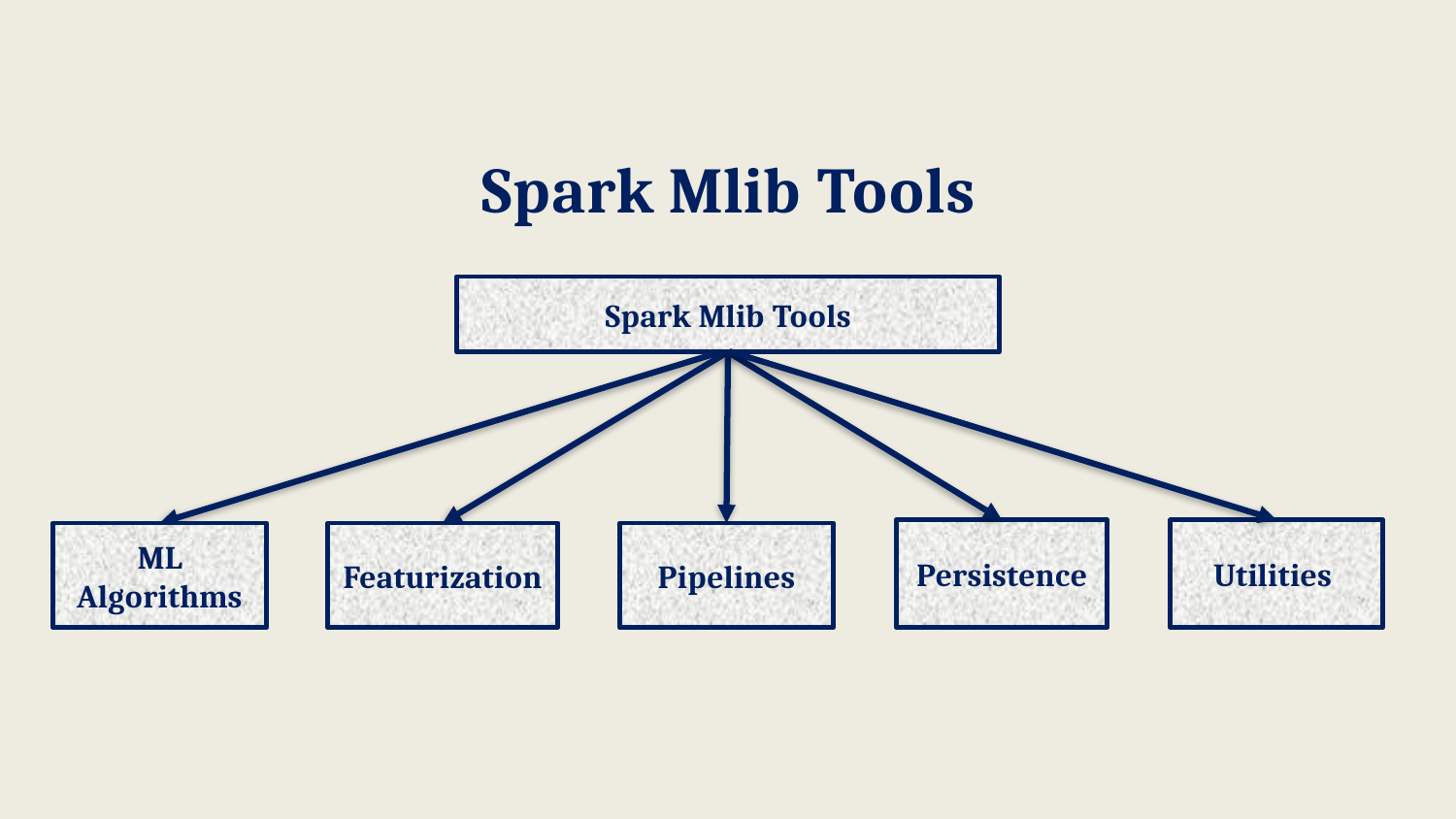

# Spark Mlib Tools
Spark Mlib Tools
Persistence
Utilities
ML Algorithms
Featurization
Pipelines